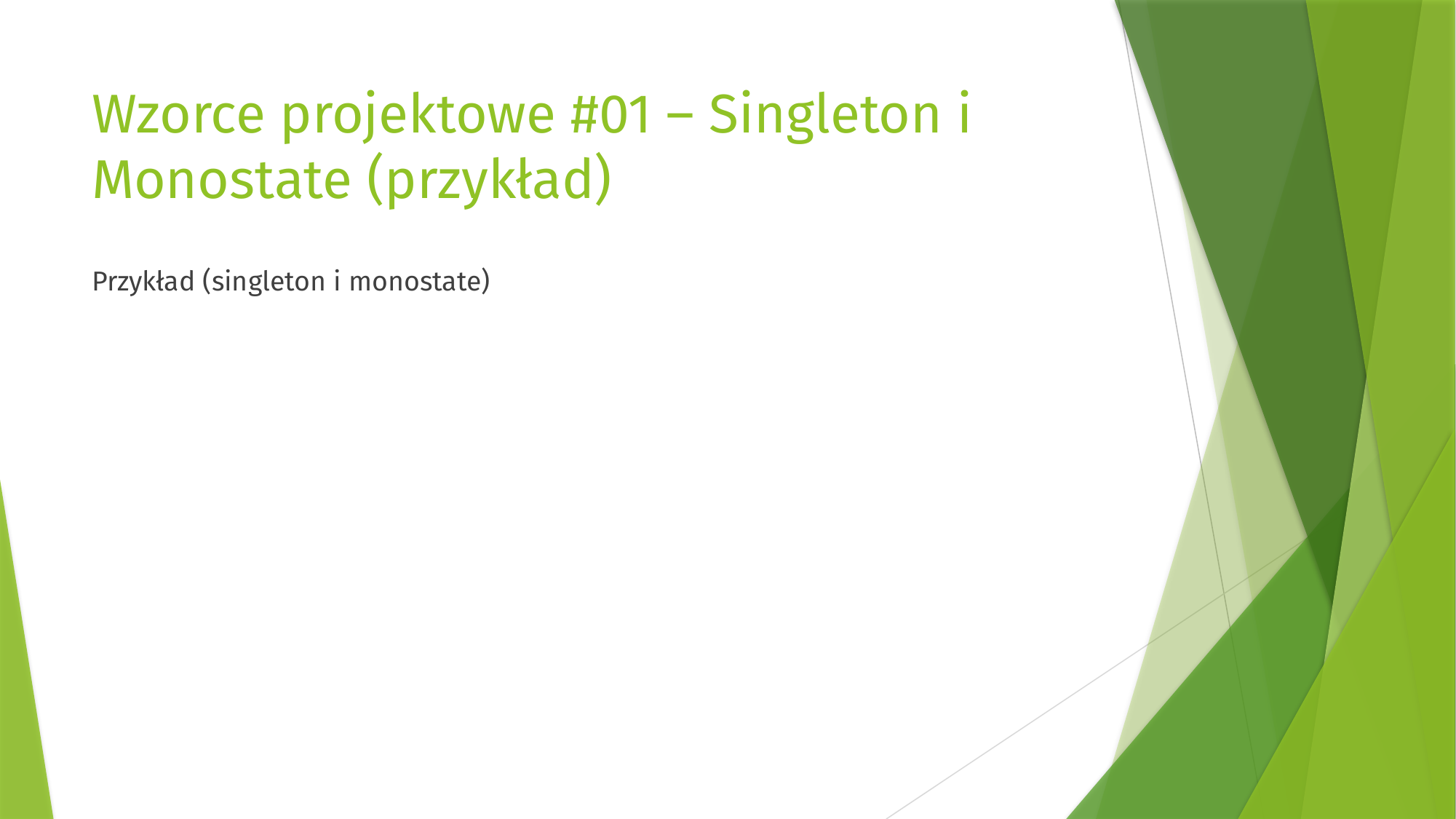

# Wzorce projektowe #01 – Singleton i Monostate (przykład)
Przykład (singleton i monostate)